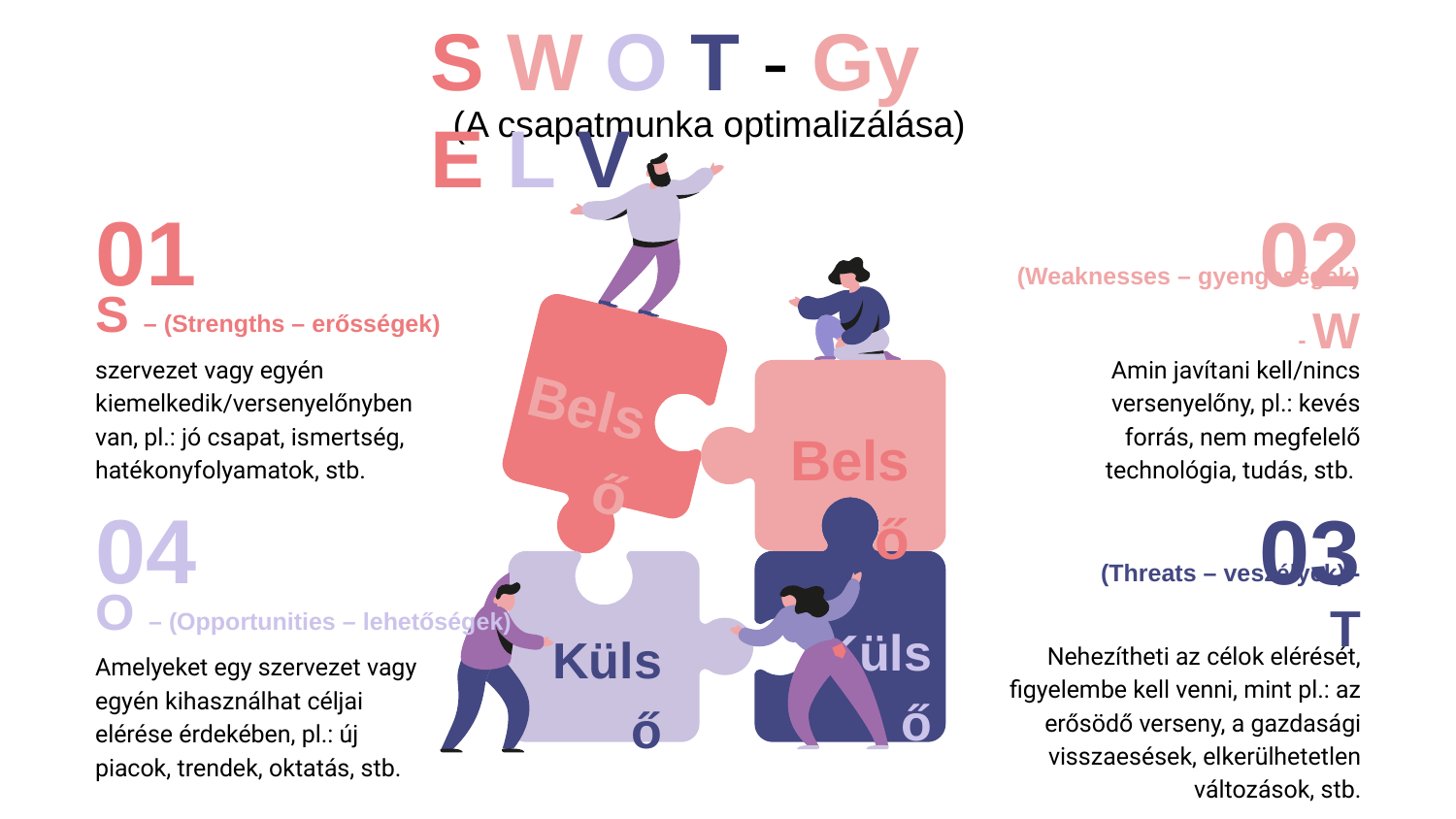

S W O T - Gy E L V
# (A csapatmunka optimalizálása)

01
02

S – (Strengths – erősségek)
(Weaknesses – gyengeségek) - W
szervezet vagy egyén kiemelkedik/versenyelőnyben van, pl.: jó csapat, ismertség, hatékonyfolyamatok, stb.
Amin javítani kell/nincs versenyelőny, pl.: kevés forrás, nem megfelelő technológia, tudás, stb.
Belső
Belső

04
03

(Threats – veszélyek) -T
O – (Opportunities – lehetőségek)

Külső
Külső
Nehezítheti az célok elérését, figyelembe kell venni, mint pl.: az erősödő verseny, a gazdasági visszaesések, elkerülhetetlen változások, stb.

Amelyeket egy szervezet vagy egyén kihasználhat céljai elérése érdekében, pl.: új piacok, trendek, oktatás, stb.